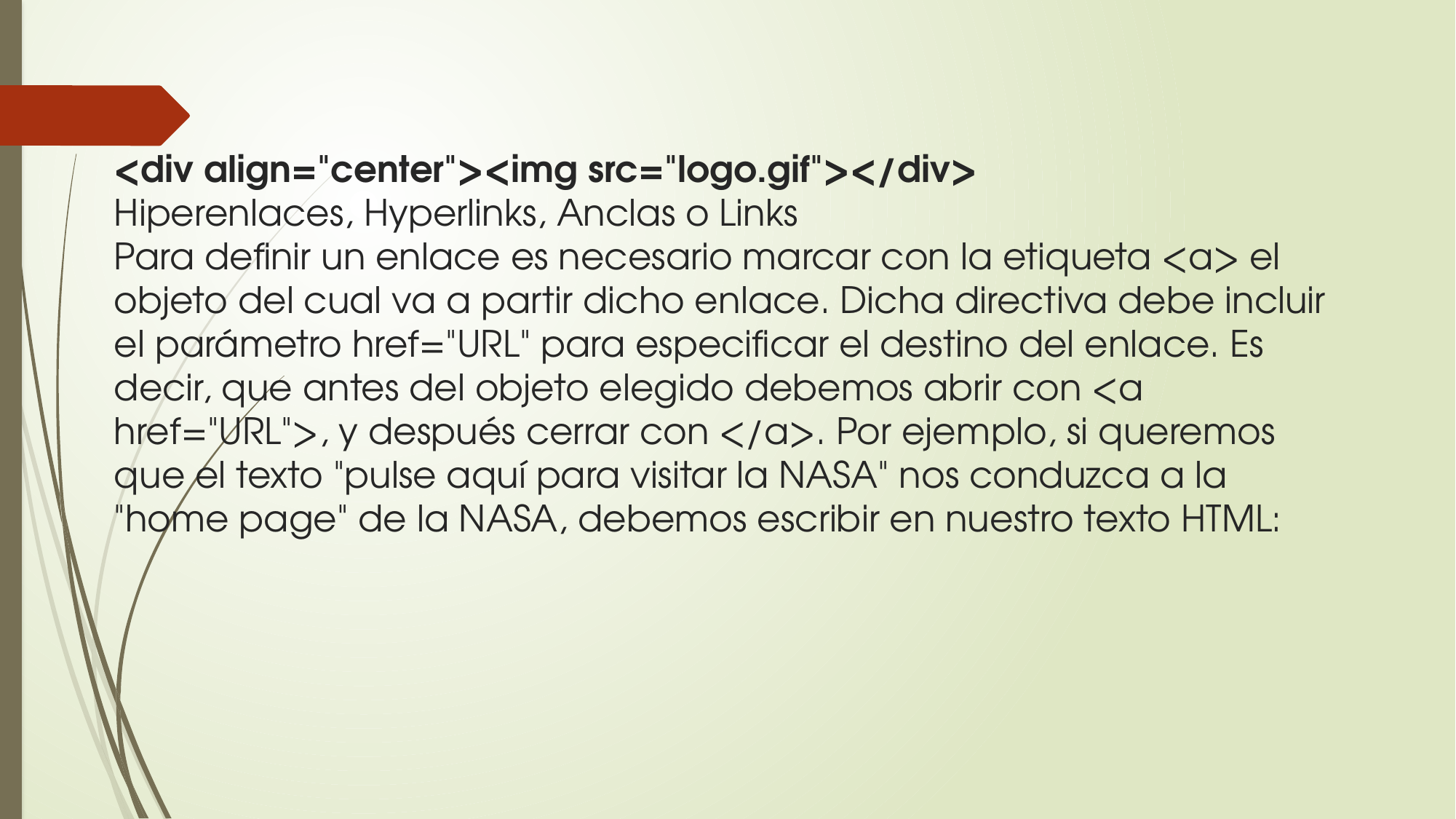

# <div align="center"><img src="logo.gif"></div> Hiperenlaces, Hyperlinks, Anclas o Links Para definir un enlace es necesario marcar con la etiqueta <a> el objeto del cual va a partir dicho enlace. Dicha directiva debe incluir el parámetro href="URL" para especificar el destino del enlace. Es decir, que antes del objeto elegido debemos abrir con <a href="URL">, y después cerrar con </a>. Por ejemplo, si queremos que el texto "pulse aquí para visitar la NASA" nos conduzca a la "home page" de la NASA, debemos escribir en nuestro texto HTML: